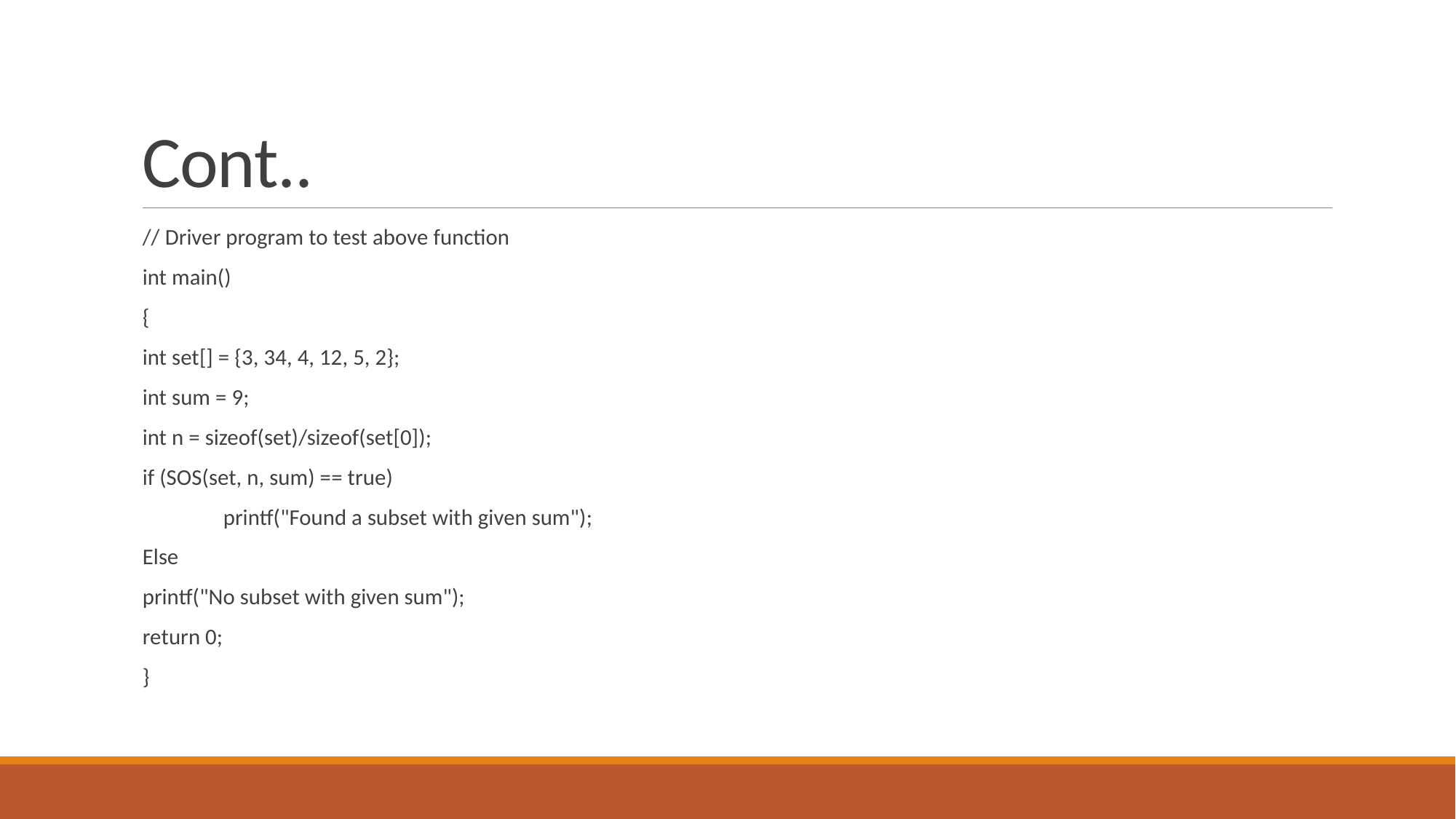

# Cont..
// Driver program to test above function
int main()
{
int set[] = {3, 34, 4, 12, 5, 2};
int sum = 9;
int n = sizeof(set)/sizeof(set[0]);
if (SOS(set, n, sum) == true)
	printf("Found a subset with given sum");
Else
printf("No subset with given sum");
return 0;
}